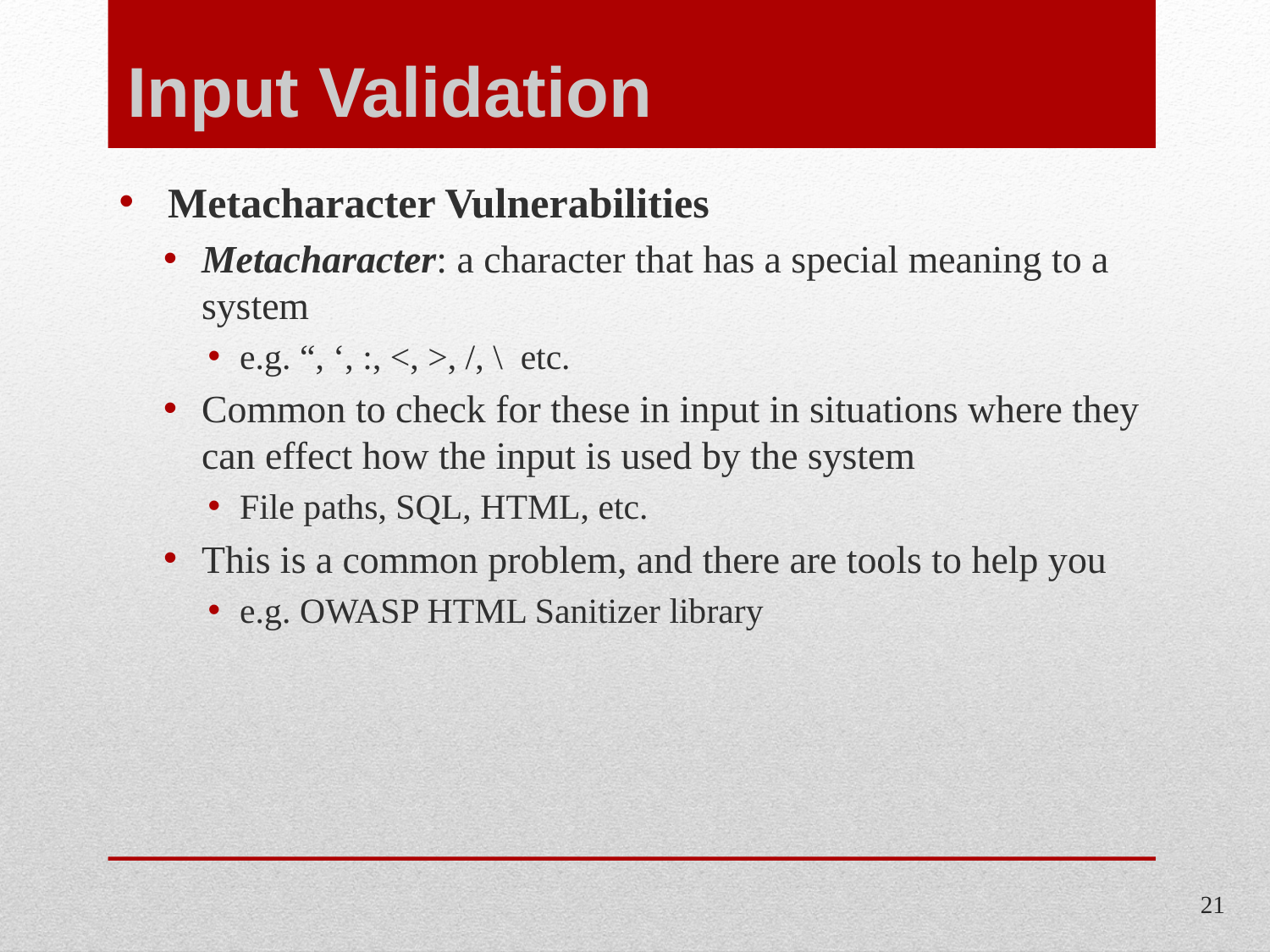

# Input Validation
 Metacharacter Vulnerabilities
Metacharacter: a character that has a special meaning to a system
e.g. “, ‘, :, <, >, /, \  etc.
Common to check for these in input in situations where they can effect how the input is used by the system
File paths, SQL, HTML, etc.
This is a common problem, and there are tools to help you
e.g. OWASP HTML Sanitizer library

21